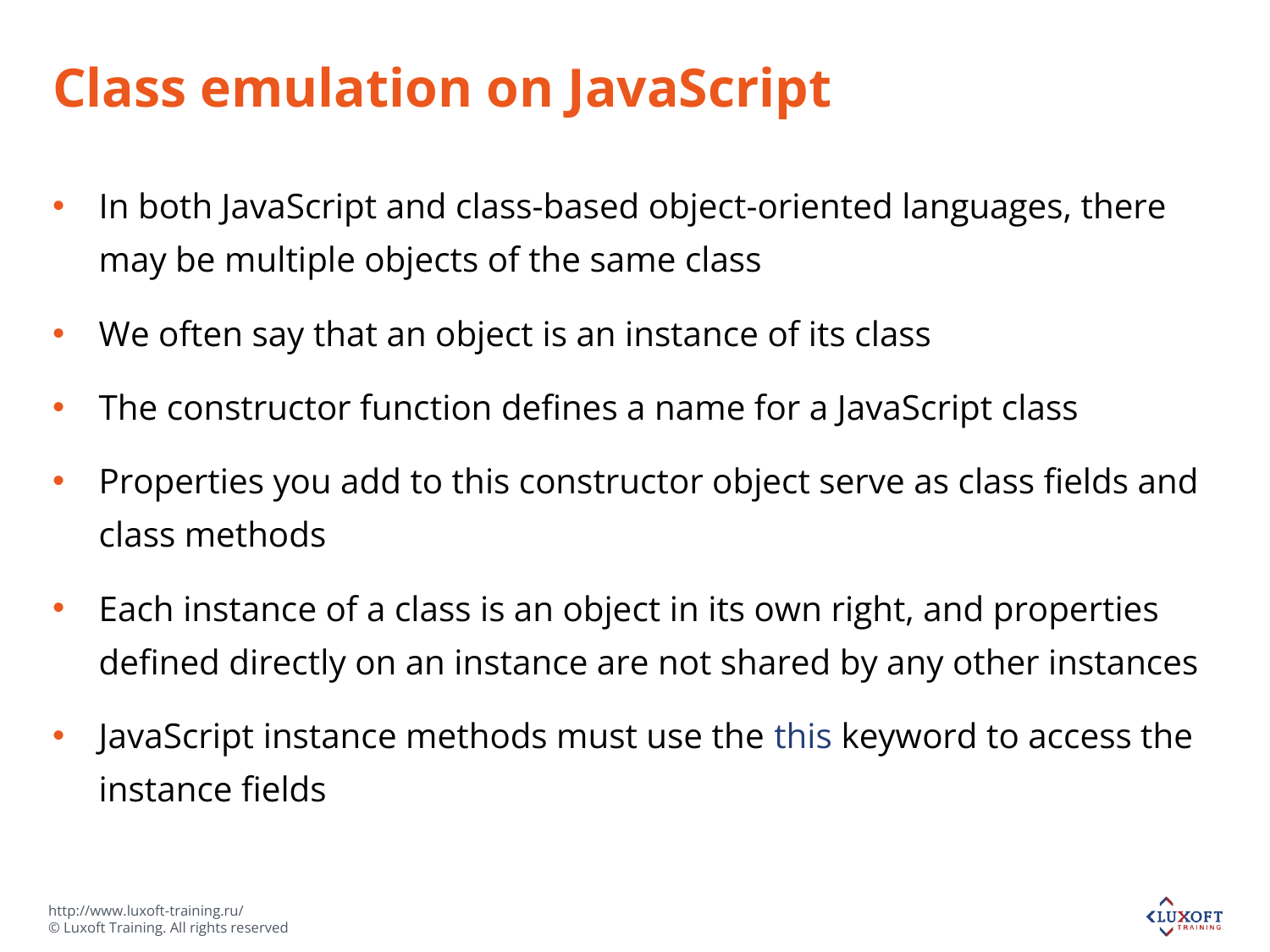

# Class emulation on JavaScript
In both JavaScript and class-based object-oriented languages, there may be multiple objects of the same class
We often say that an object is an instance of its class
The constructor function defines a name for a JavaScript class
Properties you add to this constructor object serve as class fields and class methods
Each instance of a class is an object in its own right, and properties defined directly on an instance are not shared by any other instances
JavaScript instance methods must use the this keyword to access the instance fields